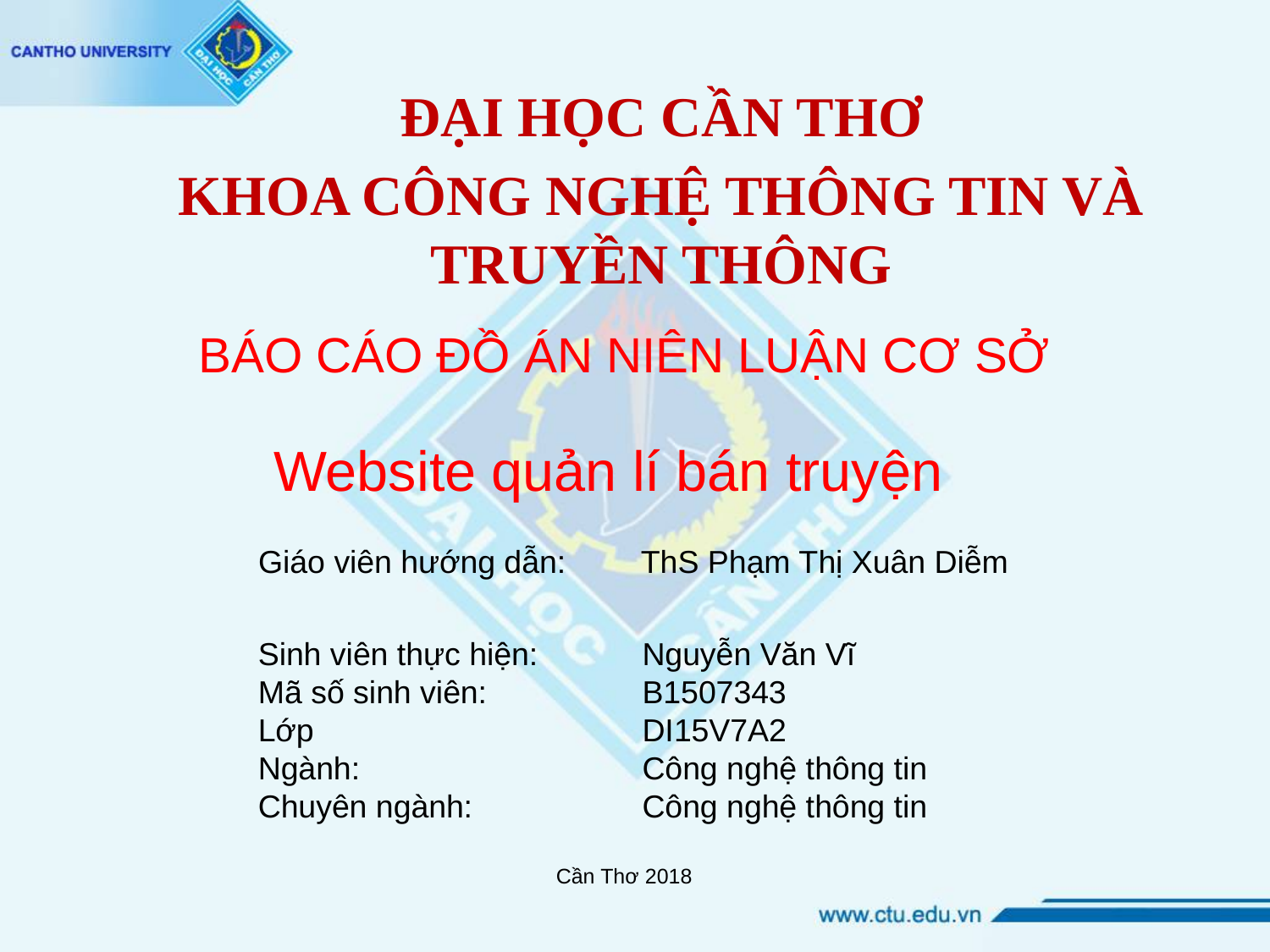

ĐẠI HỌC CẦN THƠ
KHOA CÔNG NGHỆ THÔNG TIN VÀ TRUYỀN THÔNG

# BÁO CÁO ĐỒ ÁN NIÊN LUẬN CƠ SỞ
Website quản lí bán truyện
Giáo viên hướng dẫn:
ThS Phạm Thị Xuân Diễm
Sinh viên thực hiện:
Mã số sinh viên:
Lớp
Ngành:
Chuyên ngành:
Nguyễn Văn Vĩ
B1507343
DI15V7A2
Công nghệ thông tin
Công nghệ thông tin
Cần Thơ 2018